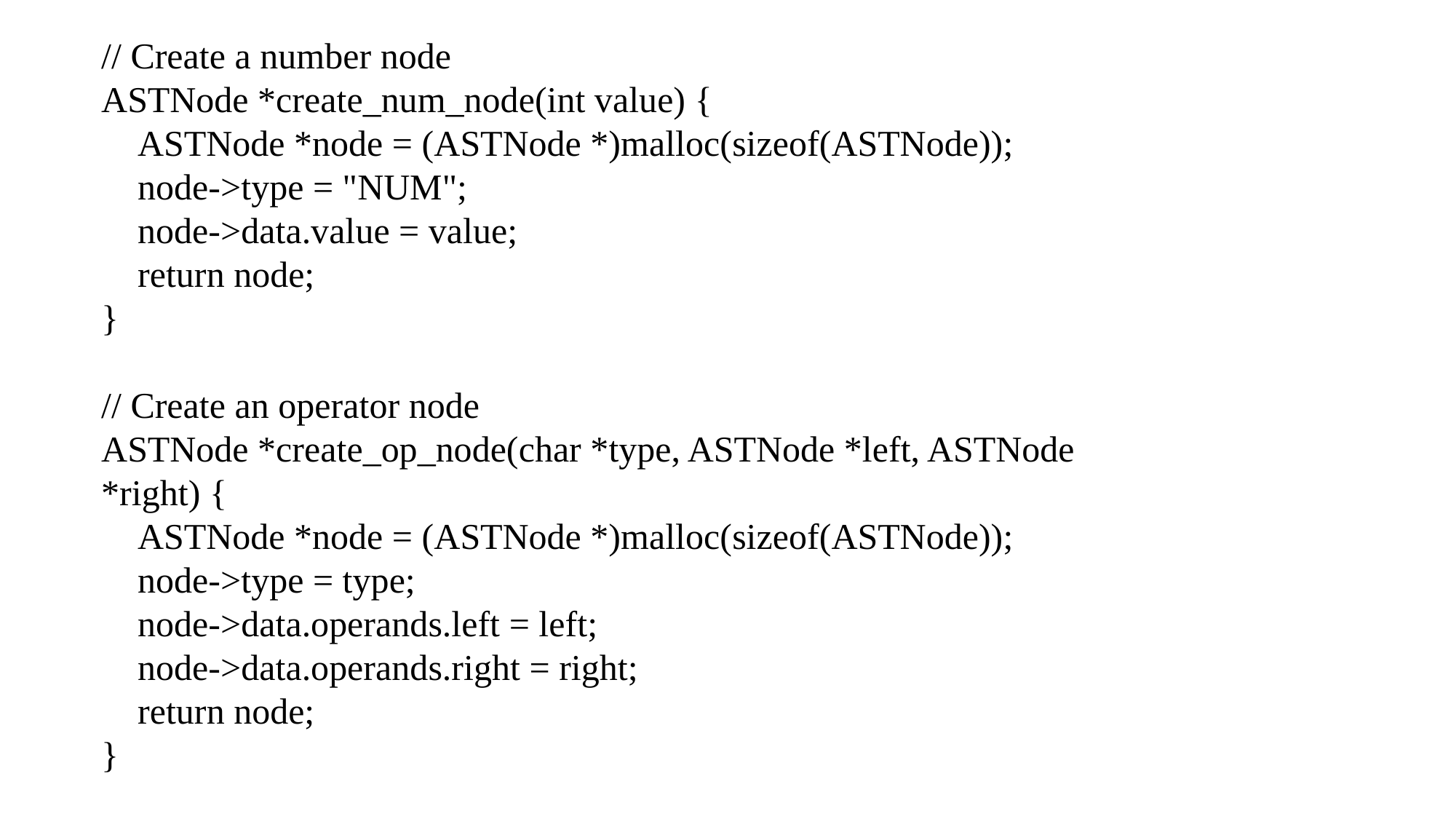

// Create a number node
ASTNode *create_num_node(int value) {
    ASTNode *node = (ASTNode *)malloc(sizeof(ASTNode));
    node->type = "NUM";
    node->data.value = value;
    return node;
}

// Create an operator node
ASTNode *create_op_node(char *type, ASTNode *left, ASTNode *right) {
    ASTNode *node = (ASTNode *)malloc(sizeof(ASTNode));
    node->type = type;
    node->data.operands.left = left;
    node->data.operands.right = right;
    return node;
}